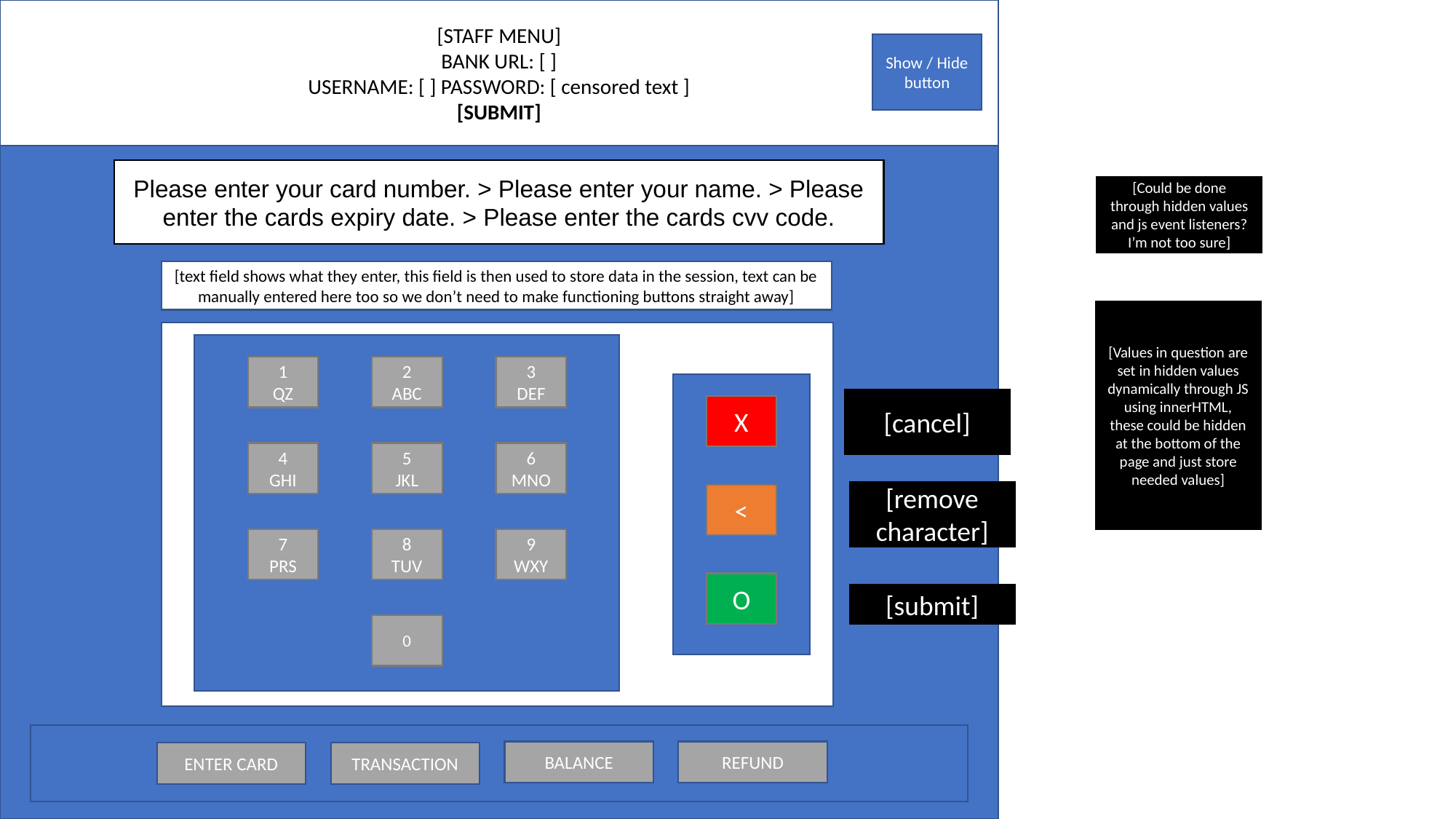

[STAFF MENU]
BANK URL: [ ]
USERNAME: [ ] PASSWORD: [ censored text ]
[SUBMIT]
Show / Hide button

Please enter your card number. > Please enter your name. > Please enter the cards expiry date. > Please enter the cards cvv code.
[Could be done through hidden values and js event listeners? I’m not too sure]
[text field shows what they enter, this field is then used to store data in the session, text can be manually entered here too so we don’t need to make functioning buttons straight away]
[Values in question are set in hidden values dynamically through JS using innerHTML, these could be hidden at the bottom of the page and just store needed values]

1
QZ
2
ABC
3
DEF

[cancel]
X
6
MNO
5
JKL
4
GHI
[remove character]
<
7
PRS
8
TUV
9
WXY
O
[submit]
0

REFUND
BALANCE
ENTER CARD
TRANSACTION